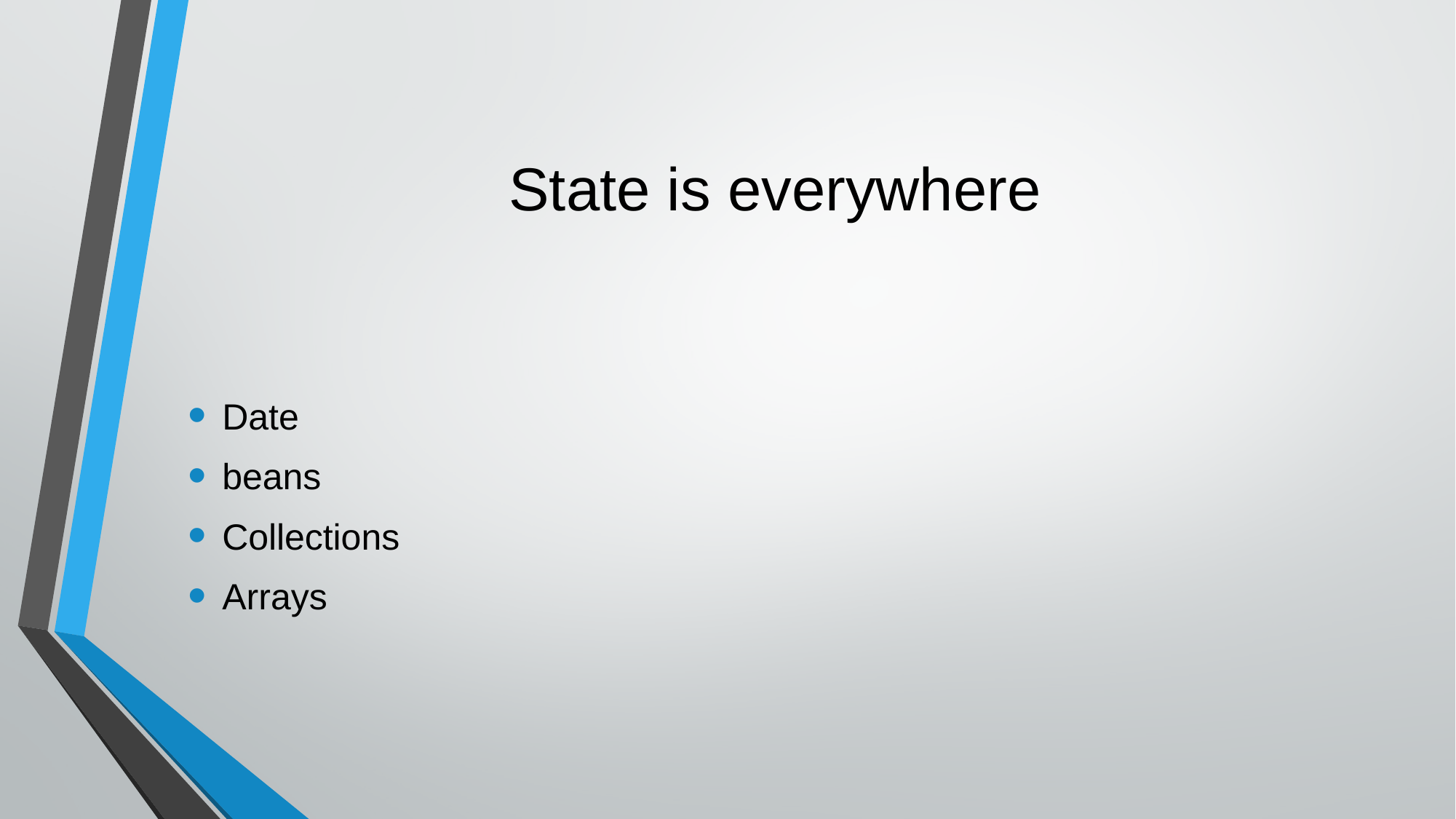

# State is everywhere
Date
beans
Collections
Arrays